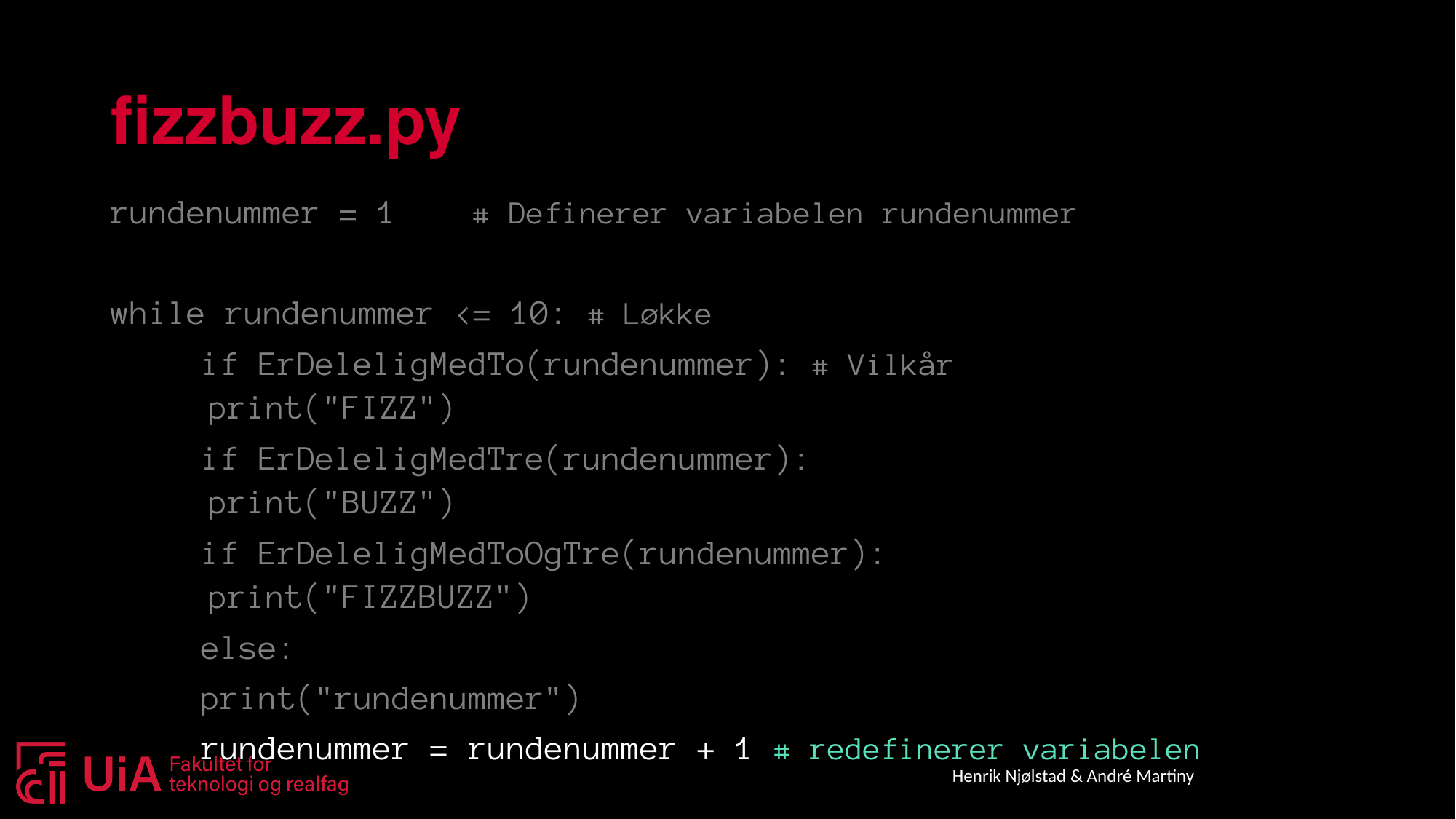

# fizzbuzz.py
rundenummer = 1		# Definerer variabelen rundenummer

while rundenummer <= 10: # Løkke
	if ErDeleligMedTo(rundenummer): # Vilkår
	print("FIZZ")
	if ErDeleligMedTre(rundenummer):
	print("BUZZ")
	if ErDeleligMedToOgTre(rundenummer):
	print("FIZZBUZZ")
	else:
		print("rundenummer")
	rundenummer = rundenummer + 1 # redefinerer variabelen

Henrik Njølstad & André Martiny